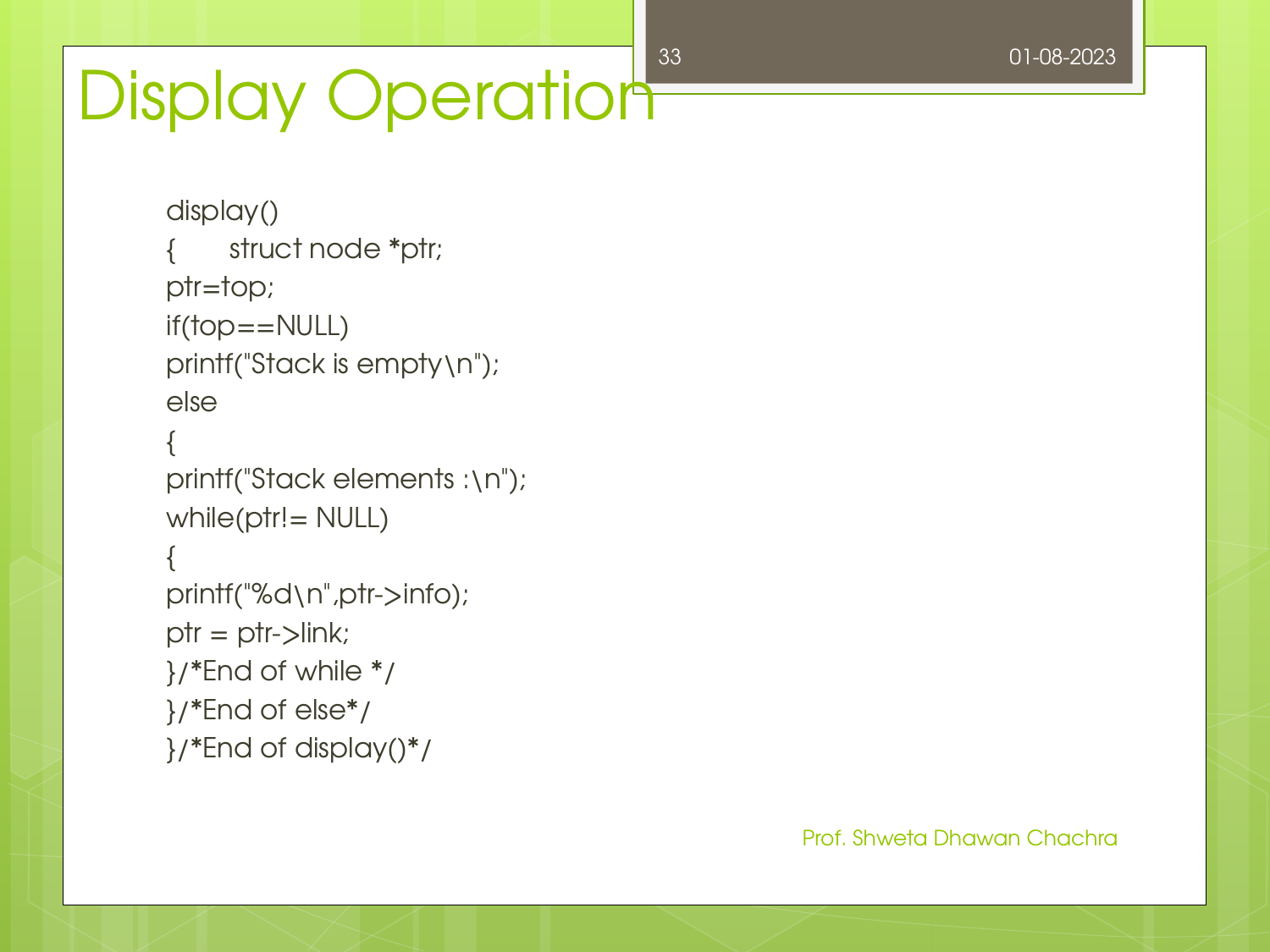

33
01-08-2023
# Display Operation
display()
{       struct node *ptr;
	ptr=top;
	if(top==NULL)
		printf("Stack is empty\n");
	else
	{
		printf("Stack elements :\n");
		while(ptr!= NULL)
		{
			printf("%d\n",ptr->info);
			ptr = ptr->link;
		}/*End of while */
	}/*End of else*/
}/*End of display()*/

Prof. Shweta Dhawan Chachra